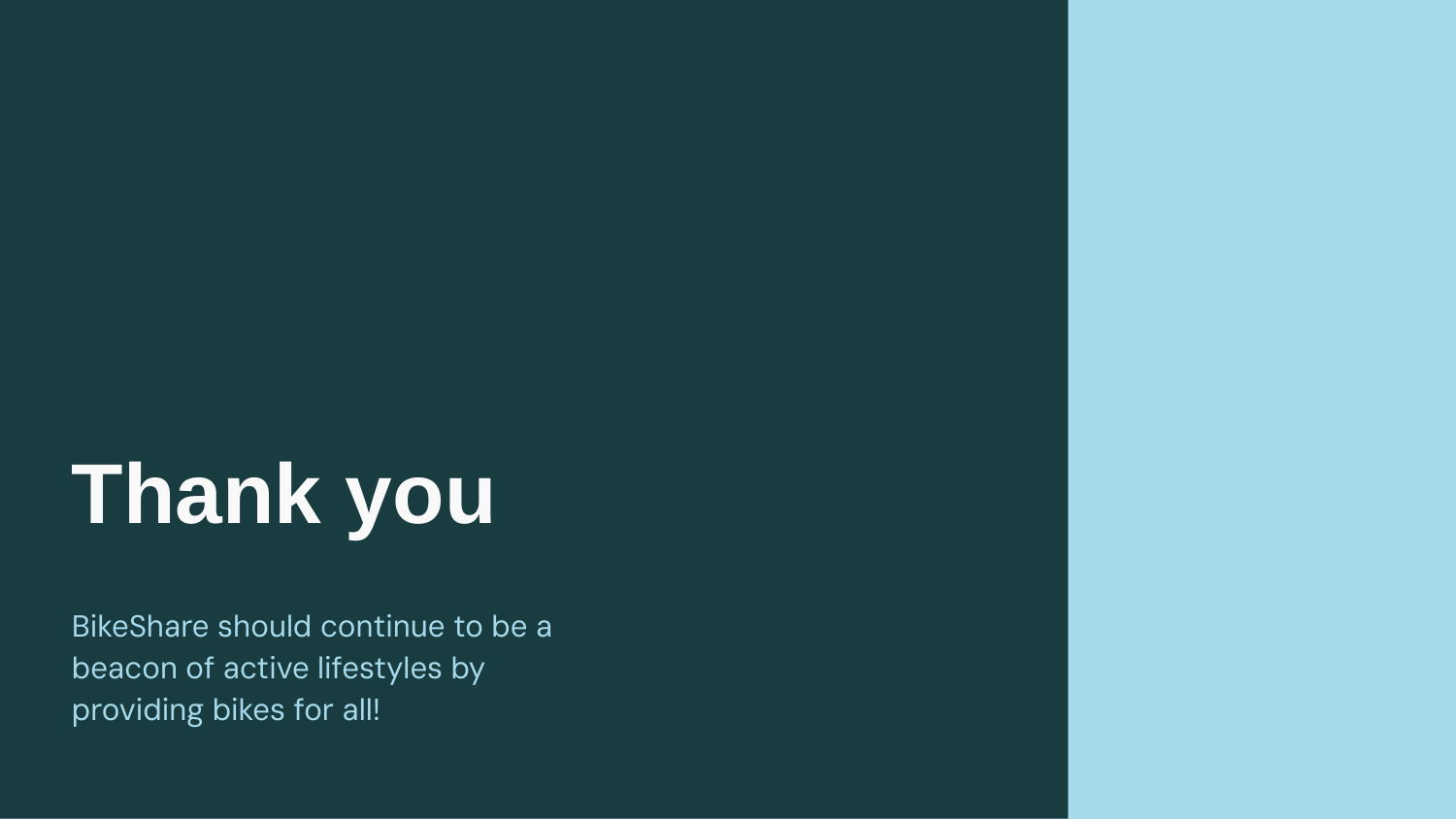

# Thank you
BikeShare should continue to be a beacon of active lifestyles by providing bikes for all!